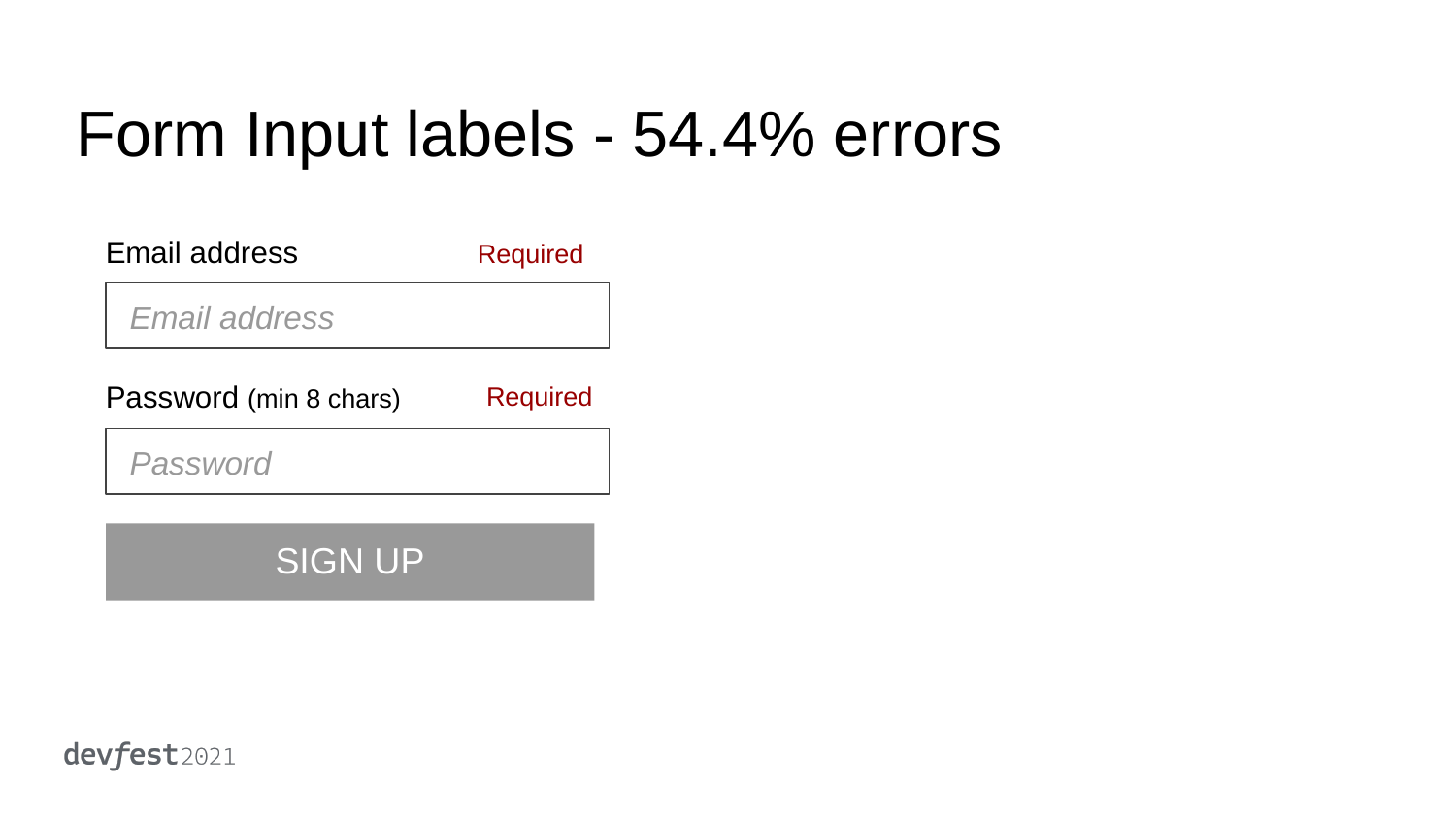

# Form Input labels - 54.4% errors
Email address
Required
 Email address
Password (min 8 chars)
Required
 Password
SIGN UP